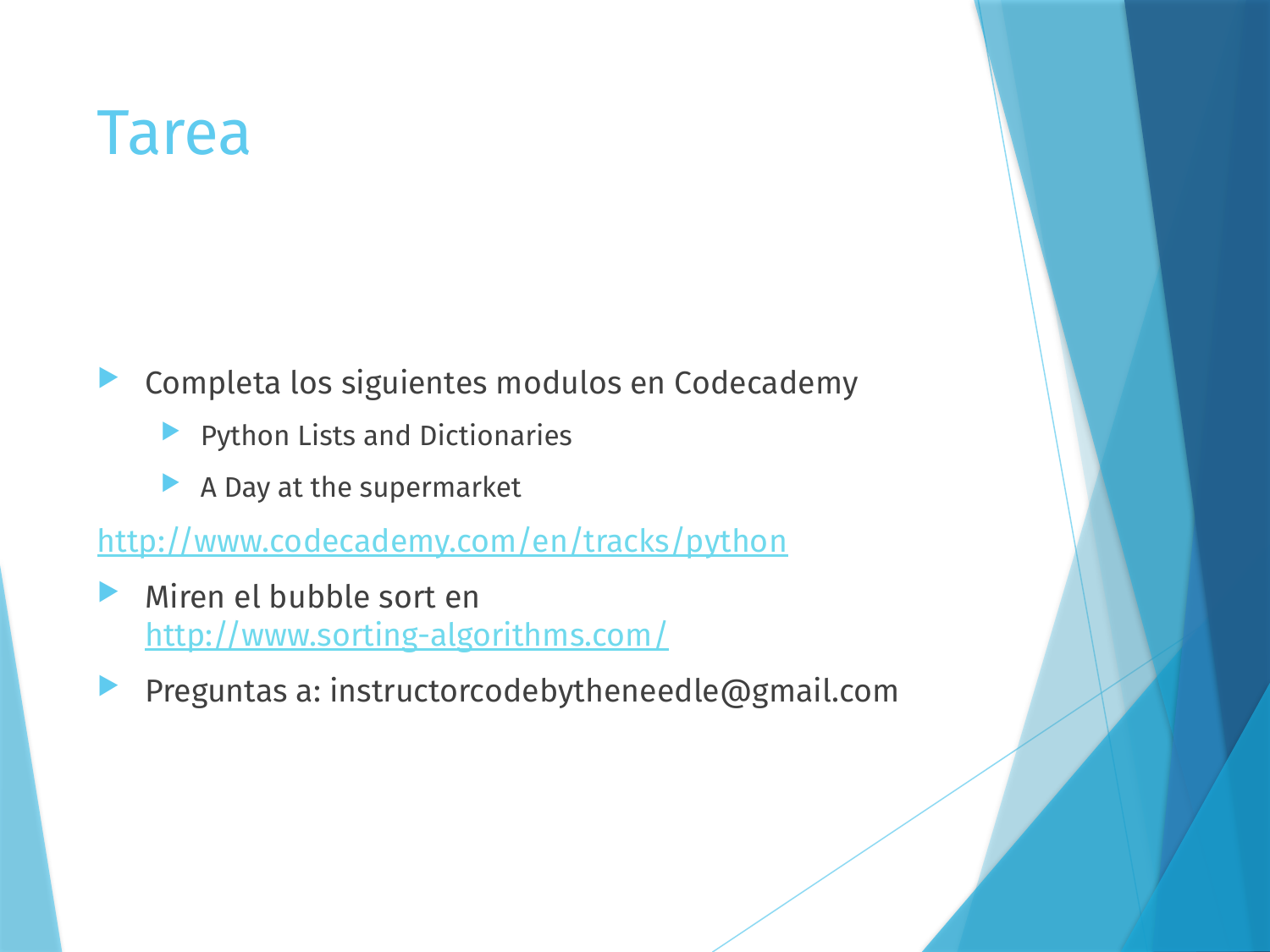

# Tarea

Completa los siguientes modulos en Codecademy
Python Lists and Dictionaries
A Day at the supermarket
http://www.codecademy.com/en/tracks/python
Miren el bubble sort en
http://www.sorting-algorithms.com/
Preguntas a: instructorcodebytheneedle@gmail.com